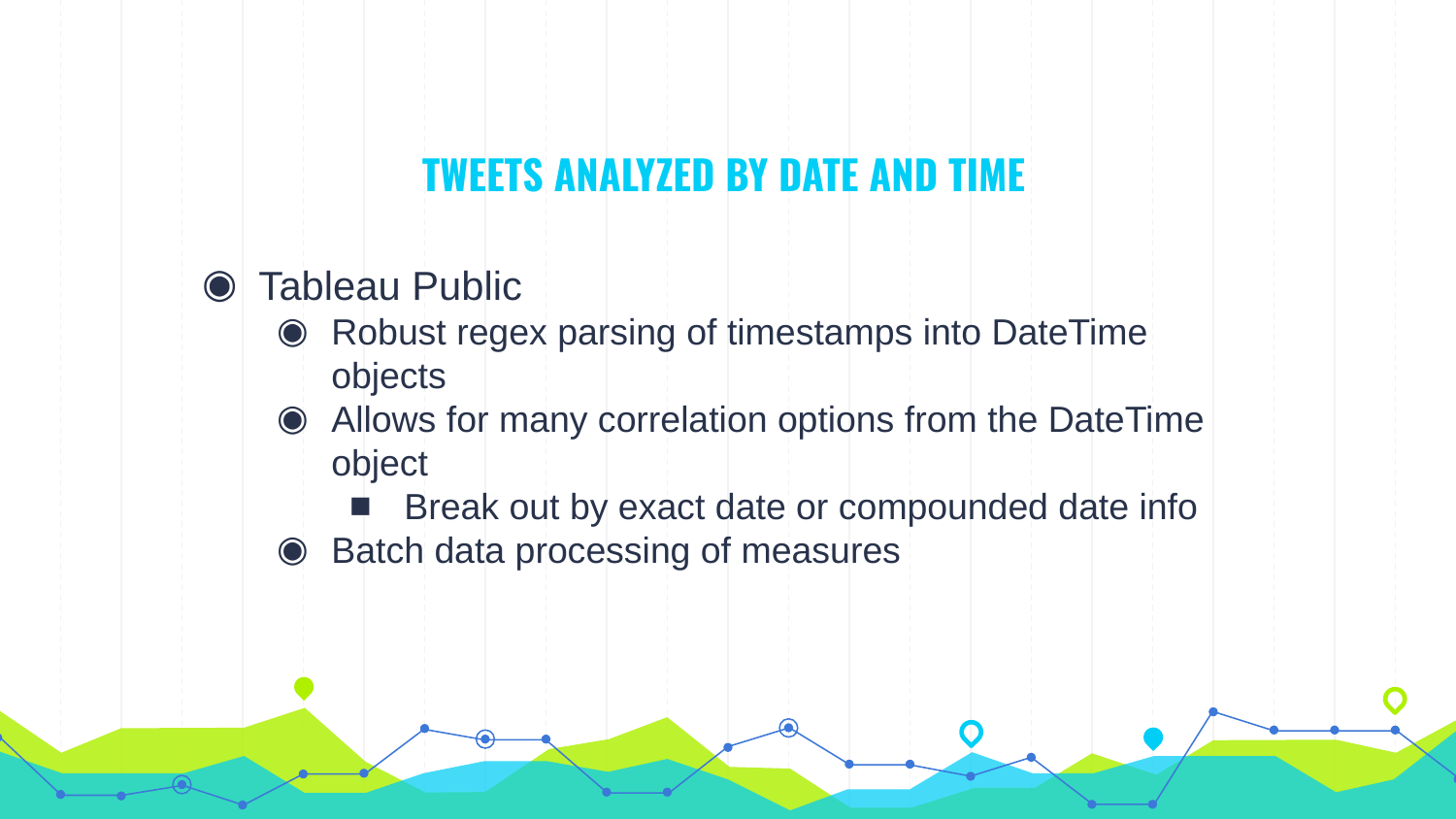

# TWEETS ANALYZED BY DATE AND TIME
Tableau Public
Robust regex parsing of timestamps into DateTime objects
Allows for many correlation options from the DateTime object
Break out by exact date or compounded date info
Batch data processing of measures